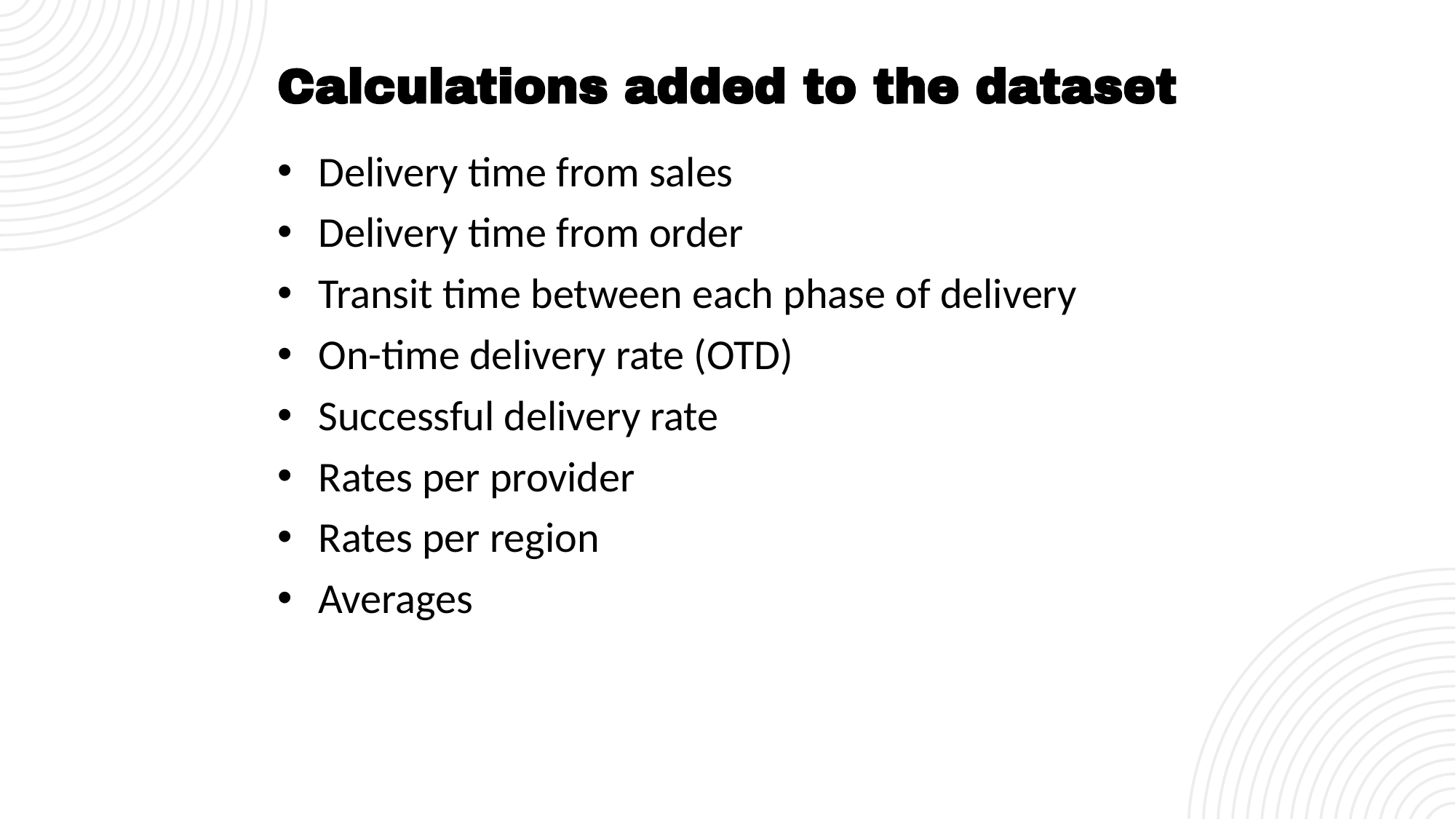

Calculations added to the dataset
Delivery time from sales
Delivery time from order
Transit time between each phase of delivery
On-time delivery rate (OTD)
Successful delivery rate
Rates per provider
Rates per region
Averages